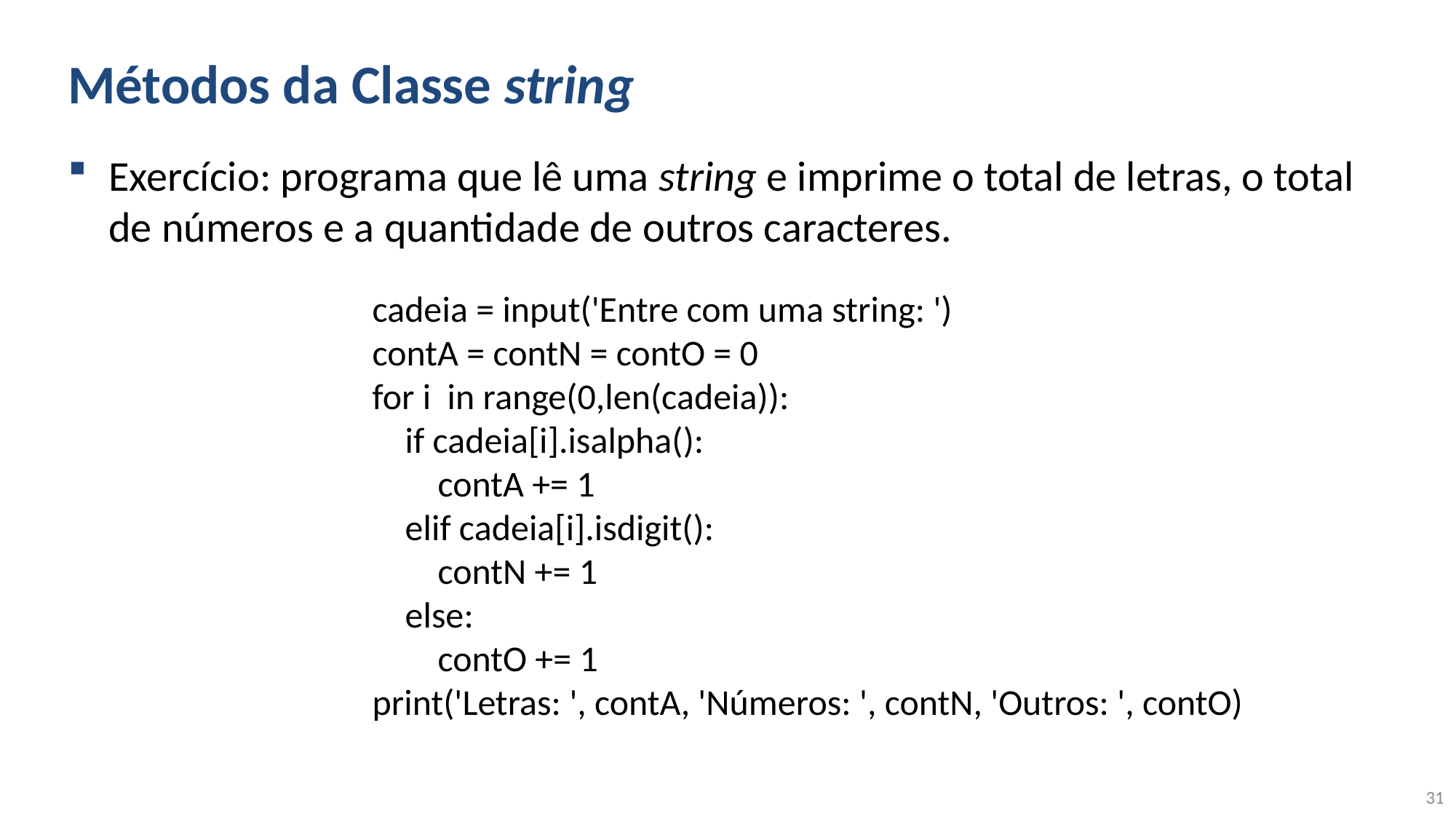

# Métodos da Classe string
Exercício: programa que lê uma string e imprime o total de letras, o total de números e a quantidade de outros caracteres.

cadeia = input('Entre com uma string: ')
contA = contN = contO = 0
for i  in range(0,len(cadeia)):
    if cadeia[i].isalpha():
        contA += 1
    elif cadeia[i].isdigit():
        contN += 1
    else:
        contO += 1
print('Letras: ', contA, 'Números: ', contN, 'Outros: ', contO)
31